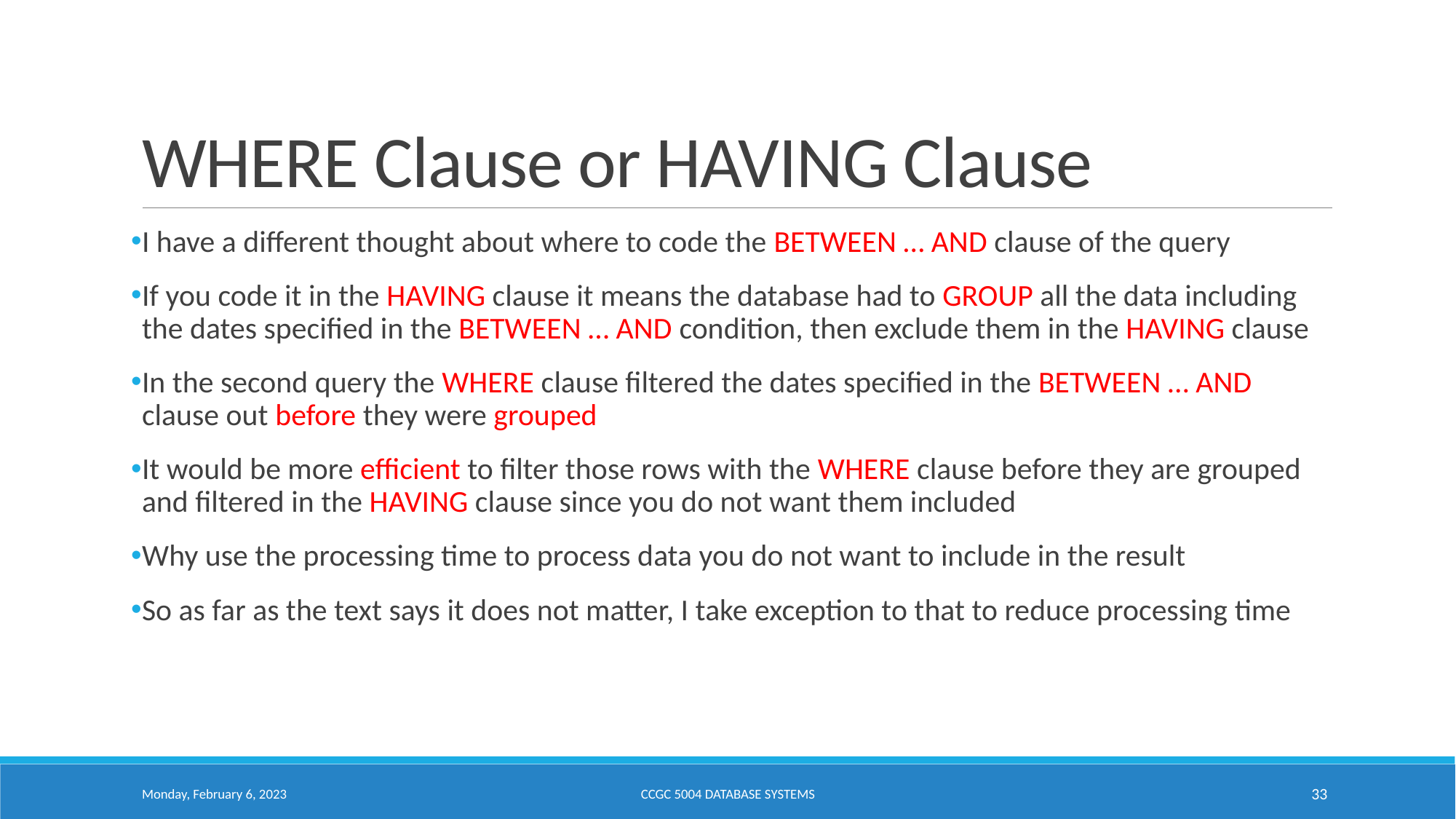

# WHERE Clause or HAVING Clause
I have a different thought about where to code the BETWEEN … AND clause of the query
If you code it in the HAVING clause it means the database had to GROUP all the data including the dates specified in the BETWEEN … AND condition, then exclude them in the HAVING clause
In the second query the WHERE clause filtered the dates specified in the BETWEEN … AND clause out before they were grouped
It would be more efficient to filter those rows with the WHERE clause before they are grouped and filtered in the HAVING clause since you do not want them included
Why use the processing time to process data you do not want to include in the result
So as far as the text says it does not matter, I take exception to that to reduce processing time
Monday, February 6, 2023
CCGC 5004 Database Systems
33